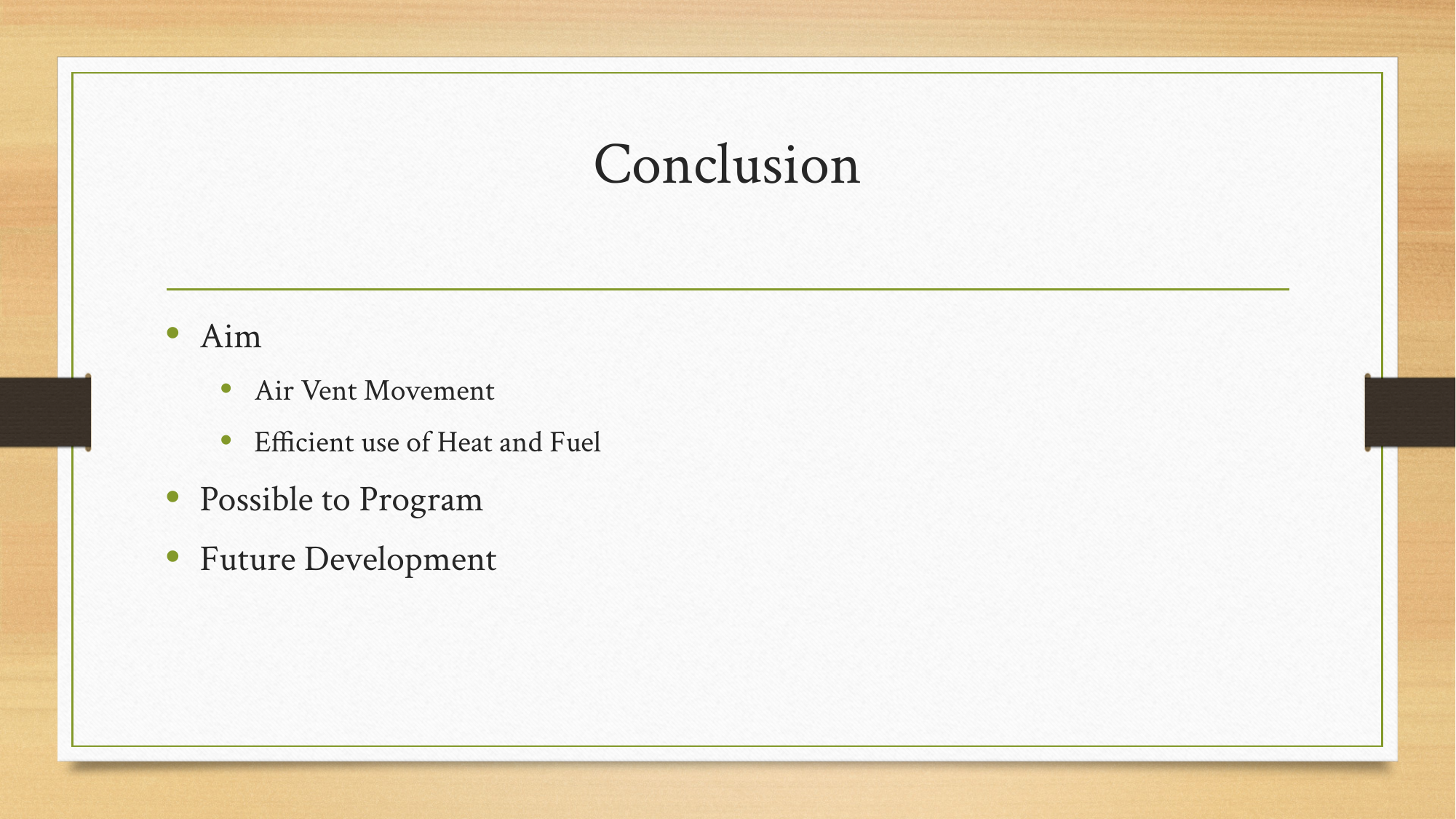

# Conclusion
Aim
Air Vent Movement
Efficient use of Heat and Fuel
Possible to Program
Future Development